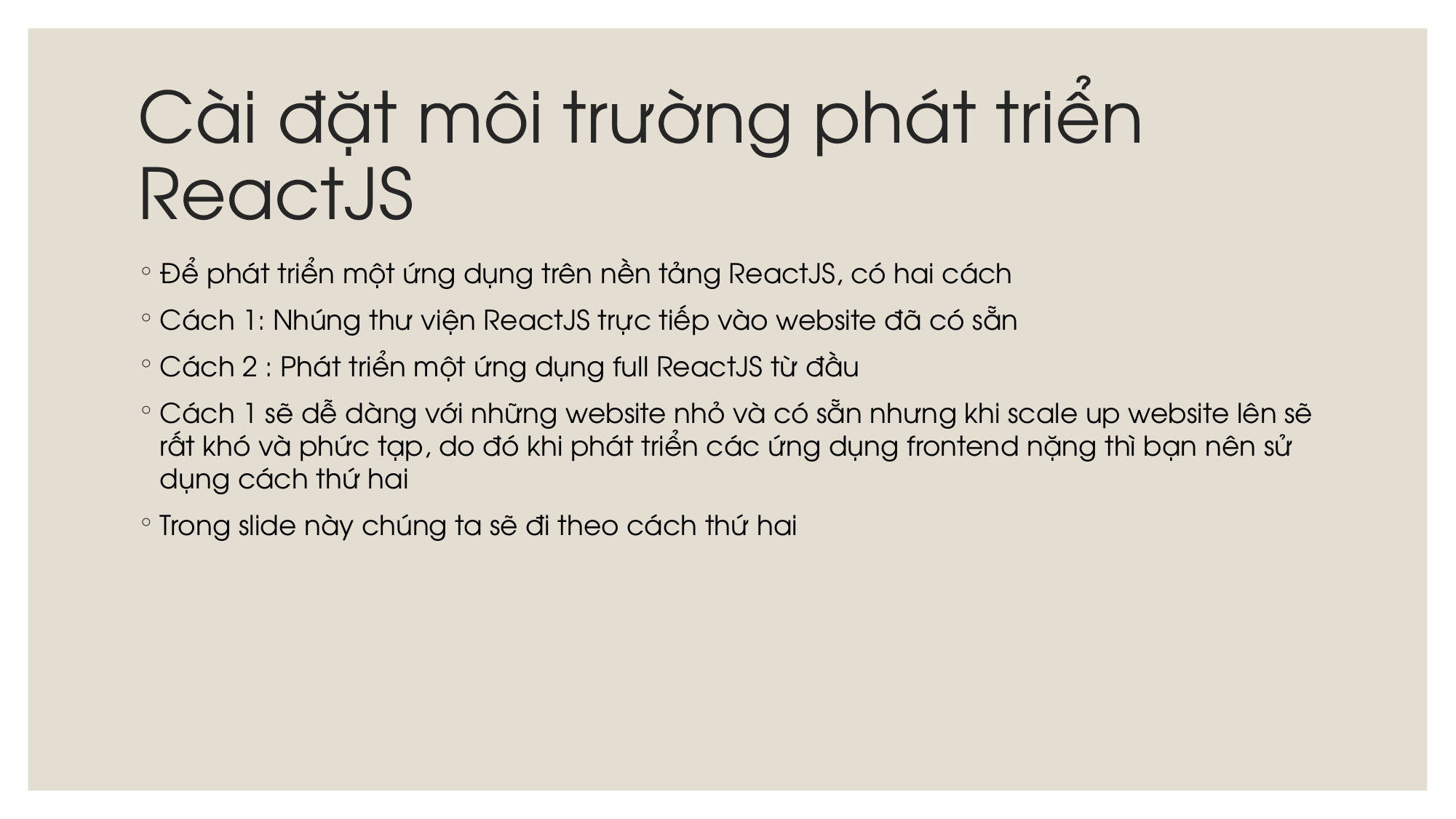

# Cài đặt môi trường phát triển ReactJS
Để phát triển một ứng dụng trên nền tảng ReactJS, có hai cách
Cách 1: Nhúng thư viện ReactJS trực tiếp vào website đã có sẵn
Cách 2 : Phát triển một ứng dụng full ReactJS từ đầu
Cách 1 sẽ dễ dàng với những website nhỏ và có sẵn nhưng khi scale up website lên sẽ rất khó và phức tạp, do đó khi phát triển các ứng dụng frontend nặng thì bạn nên sử dụng cách thứ hai
Trong slide này chúng ta sẽ đi theo cách thứ hai